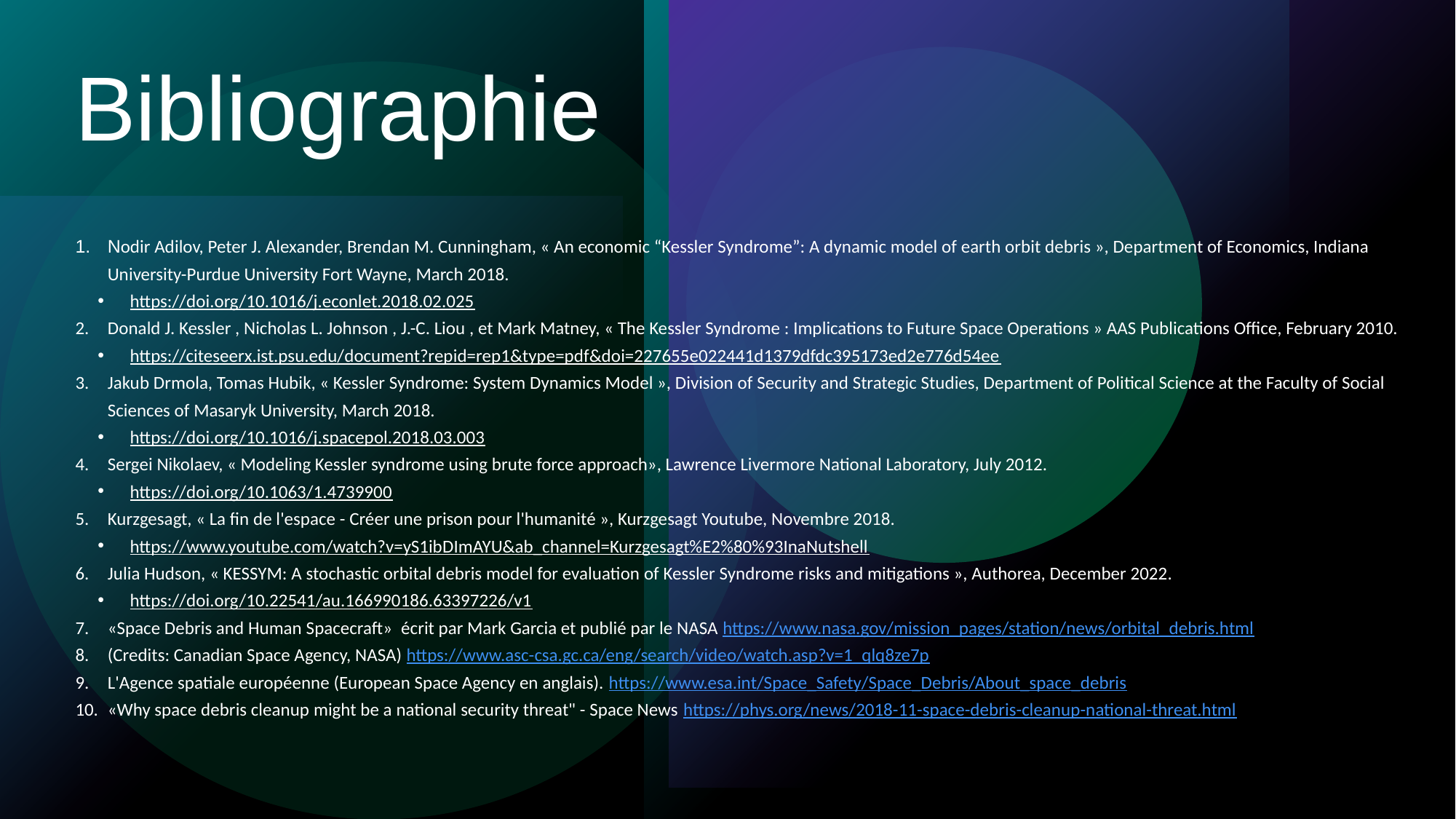

# Bibliographie

Nodir Adilov, Peter J. Alexander, Brendan M. Cunningham, « An economic “Kessler Syndrome”: A dynamic model of earth orbit debris », Department of Economics, Indiana University-Purdue University Fort Wayne, March 2018.
https://doi.org/10.1016/j.econlet.2018.02.025
Donald J. Kessler , Nicholas L. Johnson , J.-C. Liou , et Mark Matney, « The Kessler Syndrome : Implications to Future Space Operations » AAS Publications Office, February 2010.
https://citeseerx.ist.psu.edu/document?repid=rep1&type=pdf&doi=227655e022441d1379dfdc395173ed2e776d54ee
Jakub Drmola, Tomas Hubik, « Kessler Syndrome: System Dynamics Model », Division of Security and Strategic Studies, Department of Political Science at the Faculty of Social Sciences of Masaryk University, March 2018.
https://doi.org/10.1016/j.spacepol.2018.03.003
Sergei Nikolaev, « Modeling Kessler syndrome using brute force approach», Lawrence Livermore National Laboratory, July 2012.
https://doi.org/10.1063/1.4739900
Kurzgesagt, « La fin de l'espace - Créer une prison pour l'humanité », Kurzgesagt Youtube, Novembre 2018.
https://www.youtube.com/watch?v=yS1ibDImAYU&ab_channel=Kurzgesagt%E2%80%93InaNutshell
Julia Hudson, « KESSYM: A stochastic orbital debris model for evaluation of Kessler Syndrome risks and mitigations », Authorea, December 2022.
https://doi.org/10.22541/au.166990186.63397226/v1
«Space Debris and Human Spacecraft»  écrit par Mark Garcia et publié par le NASA https://www.nasa.gov/mission_pages/station/news/orbital_debris.html
(Credits: Canadian Space Agency, NASA) https://www.asc-csa.gc.ca/eng/search/video/watch.asp?v=1_qlq8ze7p
L'Agence spatiale européenne (European Space Agency en anglais). https://www.esa.int/Space_Safety/Space_Debris/About_space_debris
«Why space debris cleanup might be a national security threat" - Space News https://phys.org/news/2018-11-space-debris-cleanup-national-threat.html